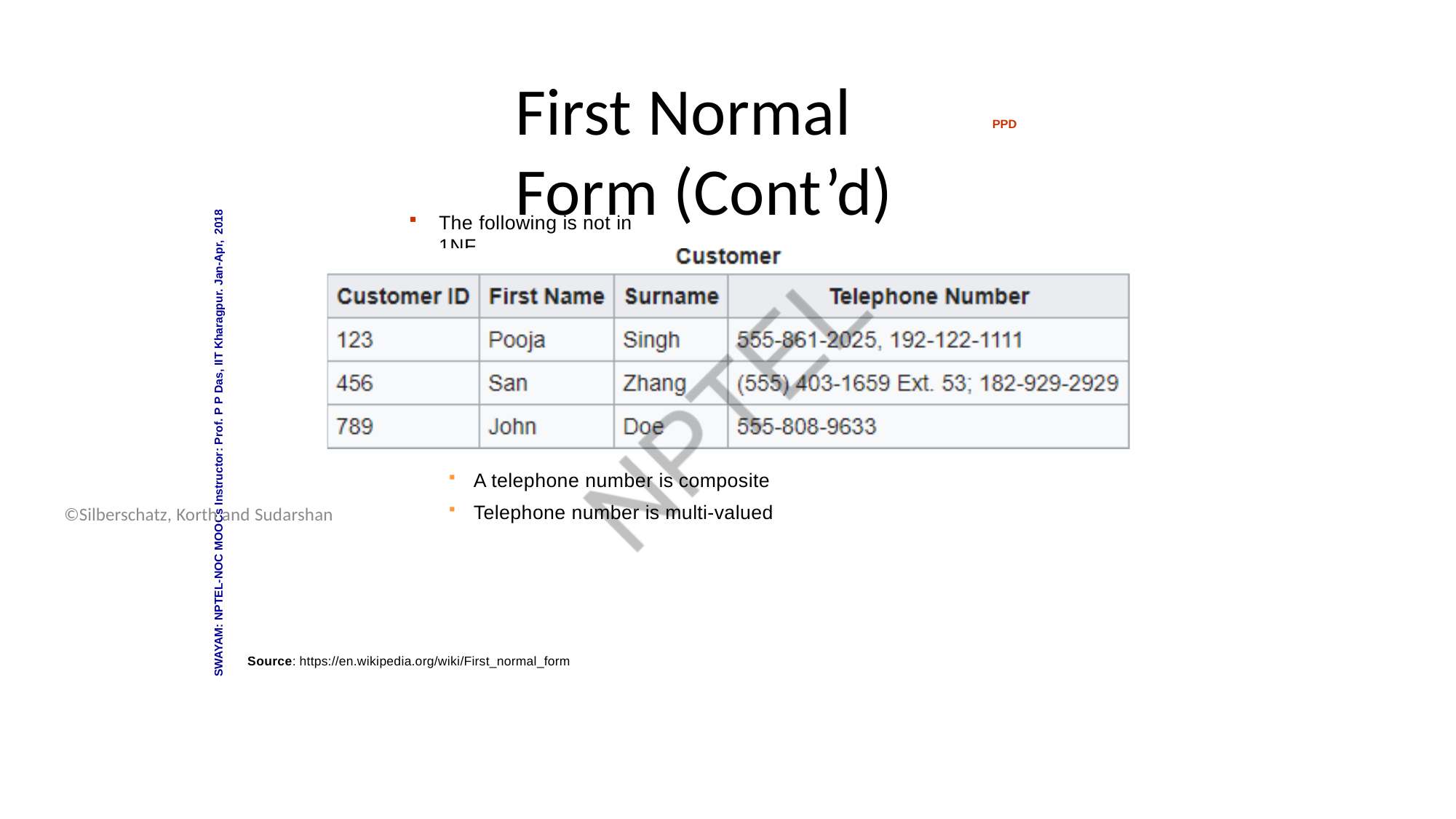

Database System Concepts - 6th Edition
16.15
©Silberschatz, Korth and Sudarshan
# First Normal Form (Cont’d)
PPD
SWAYAM: NPTEL-NOC MOOCs Instructor: Prof. P P Das, IIT Kharagpur. Jan-Apr, 2018
The following is not in 1NF

A telephone number is composite
Telephone number is multi-valued
Source: https://en.wikipedia.org/wiki/First_normal_form